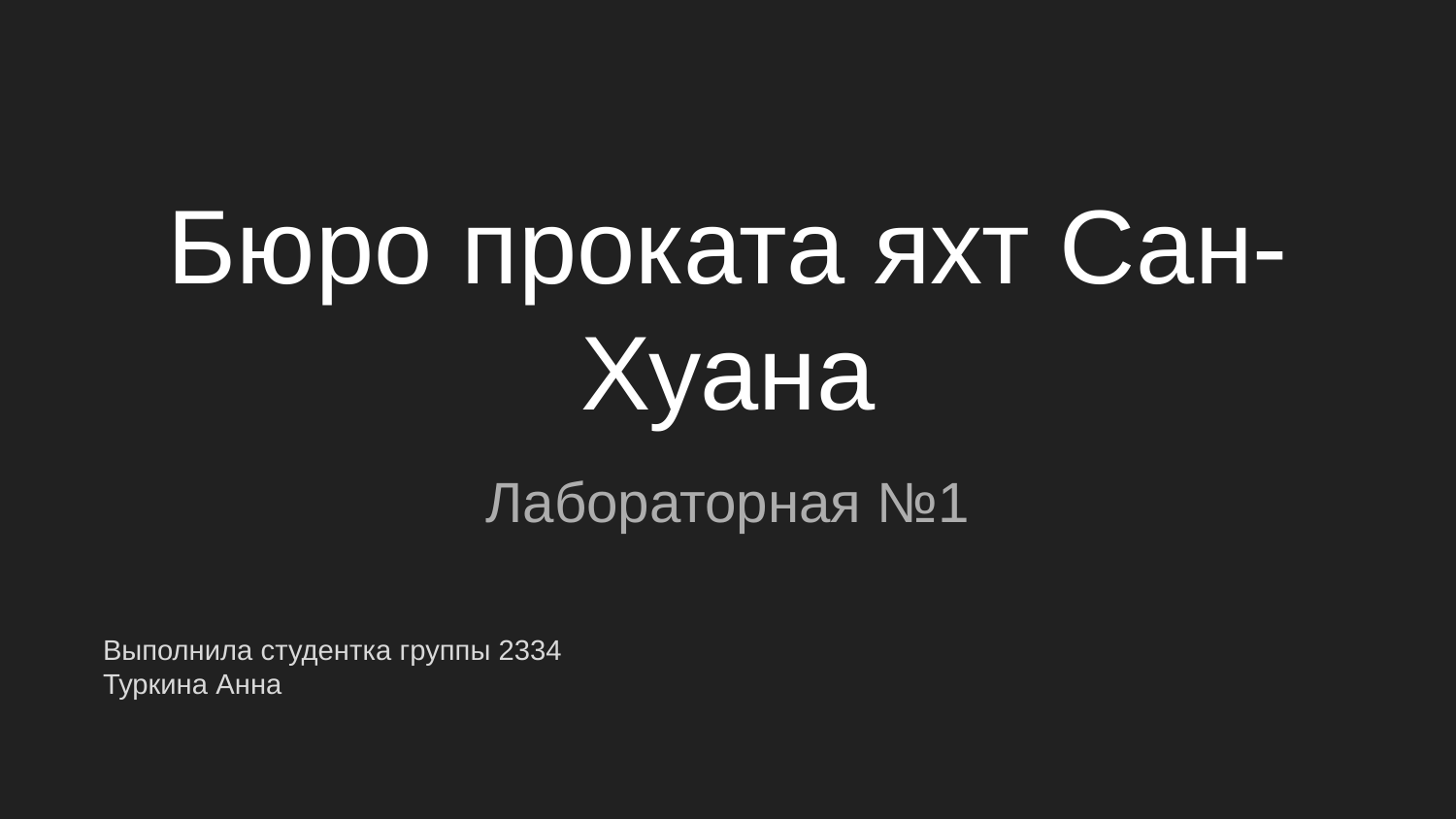

# Бюро проката яхт Сан-Хуана
Лабораторная №1

Выполнила студентка группы 2334
Туркина Анна